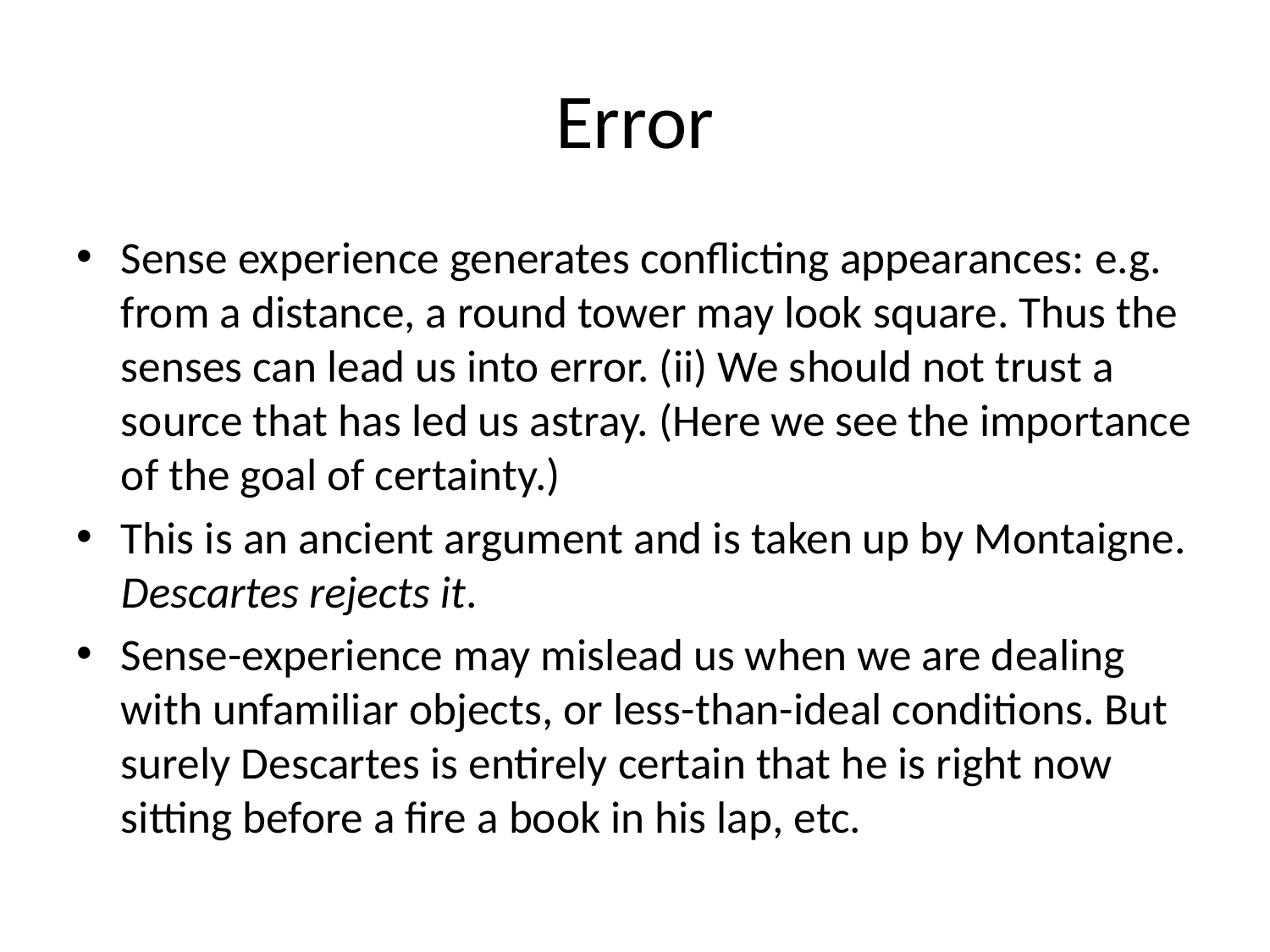

# Error
Sense experience generates conflicting appearances: e.g. from a distance, a round tower may look square. Thus the senses can lead us into error. (ii) We should not trust a source that has led us astray. (Here we see the importance of the goal of certainty.)
This is an ancient argument and is taken up by Montaigne. Descartes rejects it.
Sense-experience may mislead us when we are dealing with unfamiliar objects, or less-than-ideal conditions. But surely Descartes is entirely certain that he is right now sitting before a fire a book in his lap, etc.